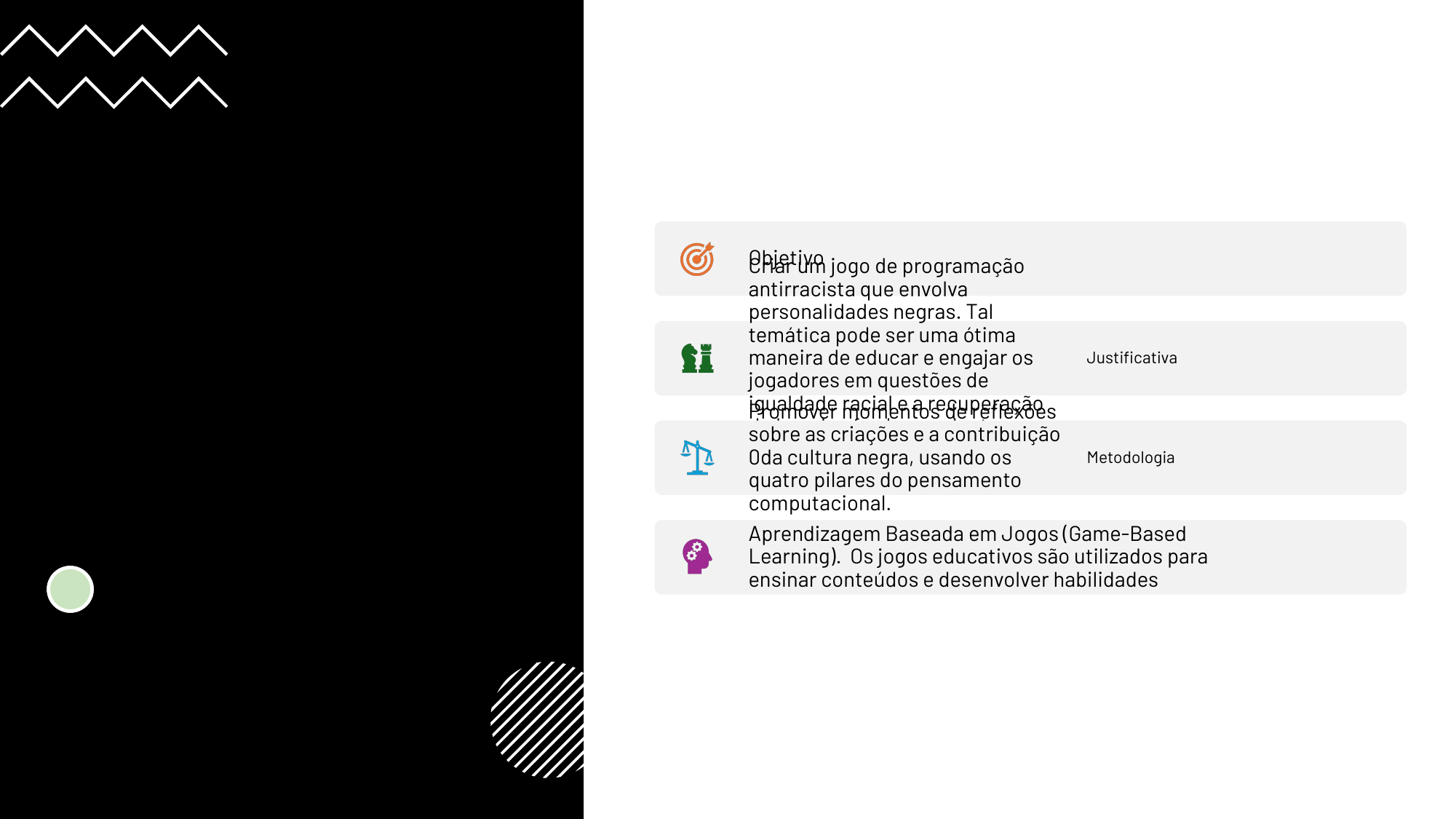

Objetivo
Criar um jogo de programação antirracista que envolva personalidades negras. Tal temática pode ser uma ótima maneira de educar e engajar os jogadores em questões de igualdade racial e a recuperação do legado afrodescendente para a cultura brasileira.
Justificativa
Promover momentos de reflexões sobre as criações e a contribuição 0da cultura negra, usando os quatro pilares do pensamento computacional.
Metodologia
Aprendizagem Baseada em Jogos (Game-Based Learning).  Os jogos educativos são utilizados para ensinar conteúdos e desenvolver habilidades